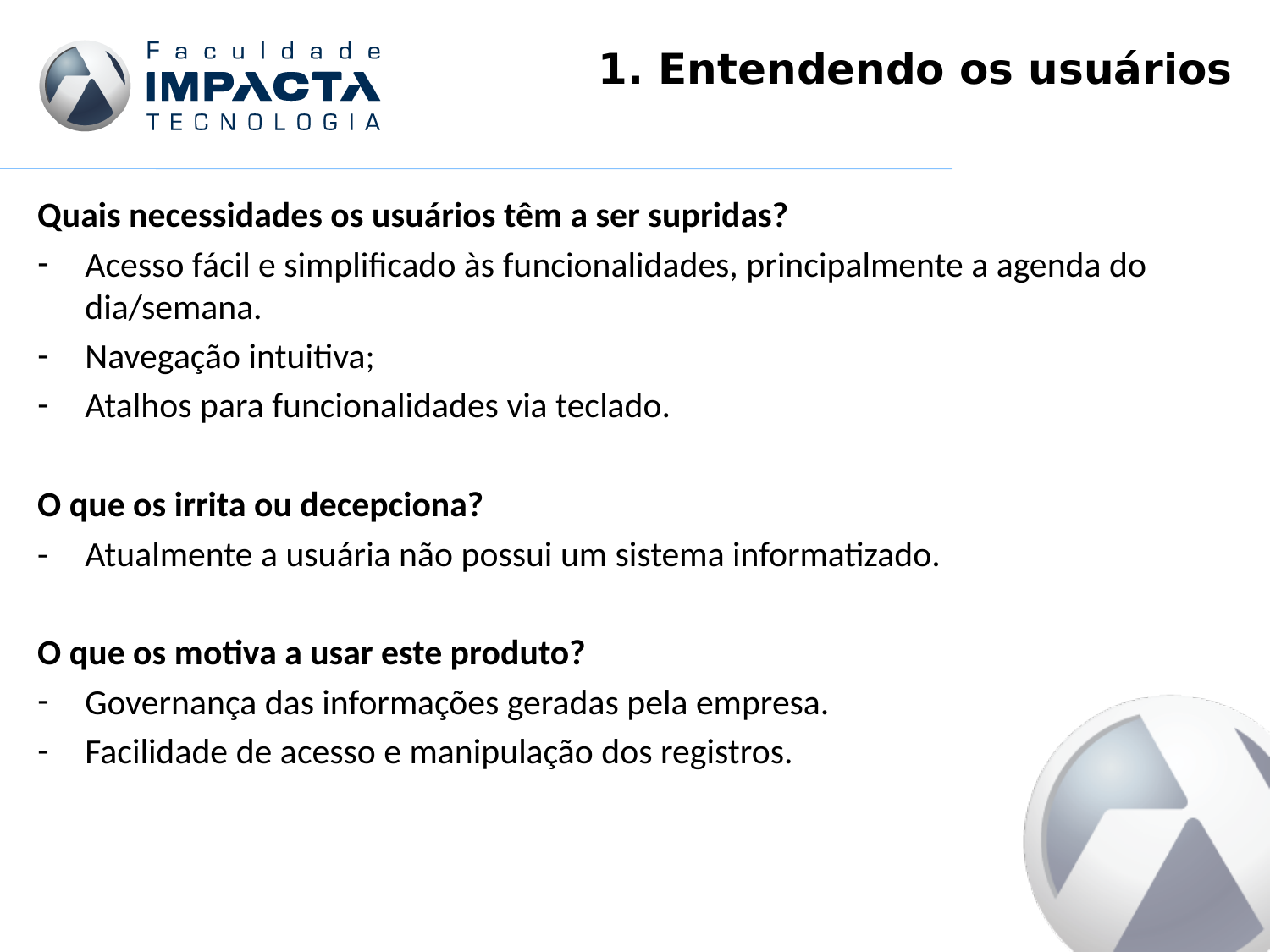

# 1. Entendendo os usuários
Quais necessidades os usuários têm a ser supridas?
Acesso fácil e simplificado às funcionalidades, principalmente a agenda do dia/semana.
Navegação intuitiva;
Atalhos para funcionalidades via teclado.

O que os irrita ou decepciona?
-	Atualmente a usuária não possui um sistema informatizado.

O que os motiva a usar este produto?
Governança das informações geradas pela empresa.
Facilidade de acesso e manipulação dos registros.